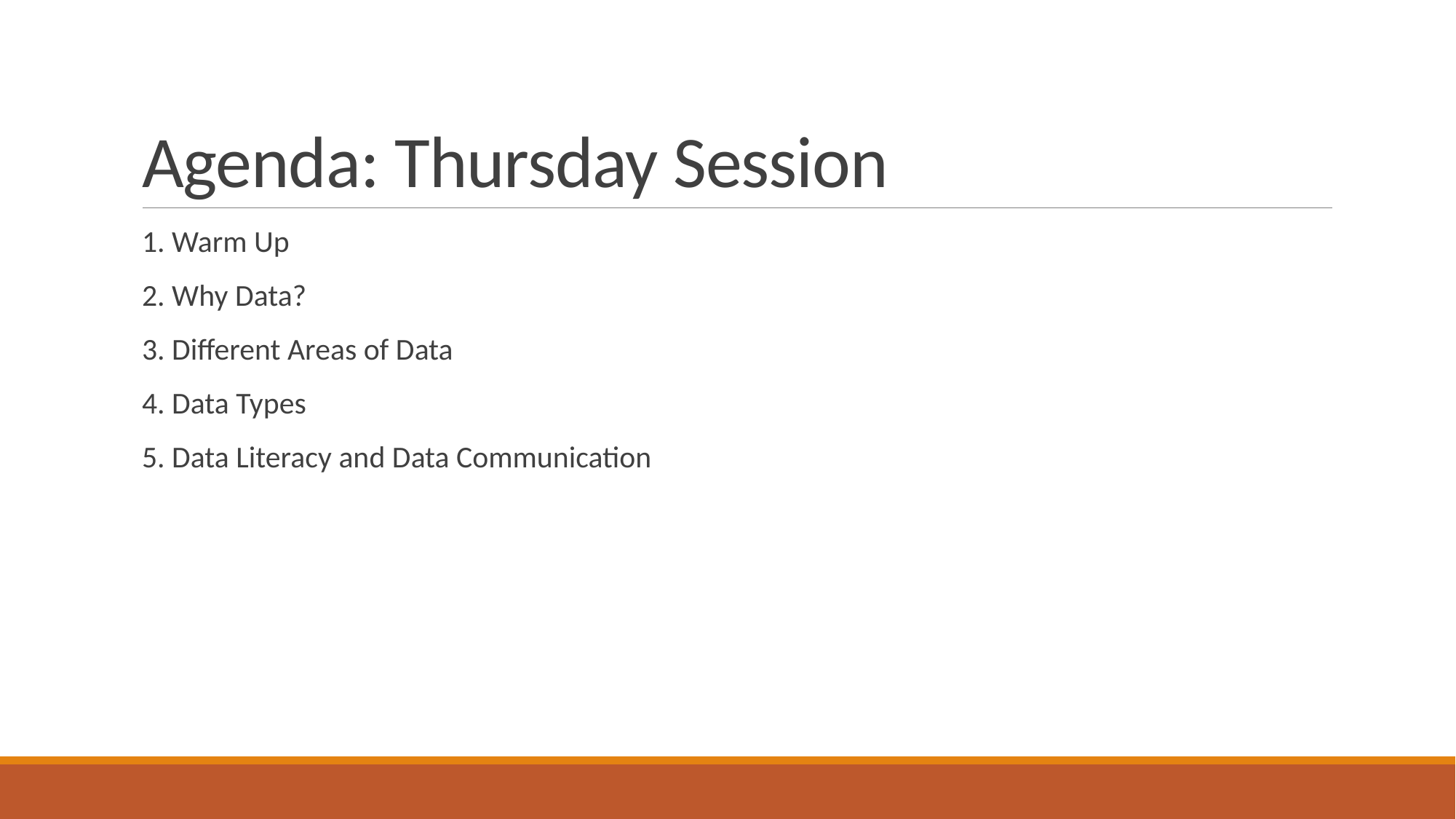

# Agenda: Thursday Session
1. Warm Up
2. Why Data?
3. Different Areas of Data
4. Data Types
5. Data Literacy and Data Communication